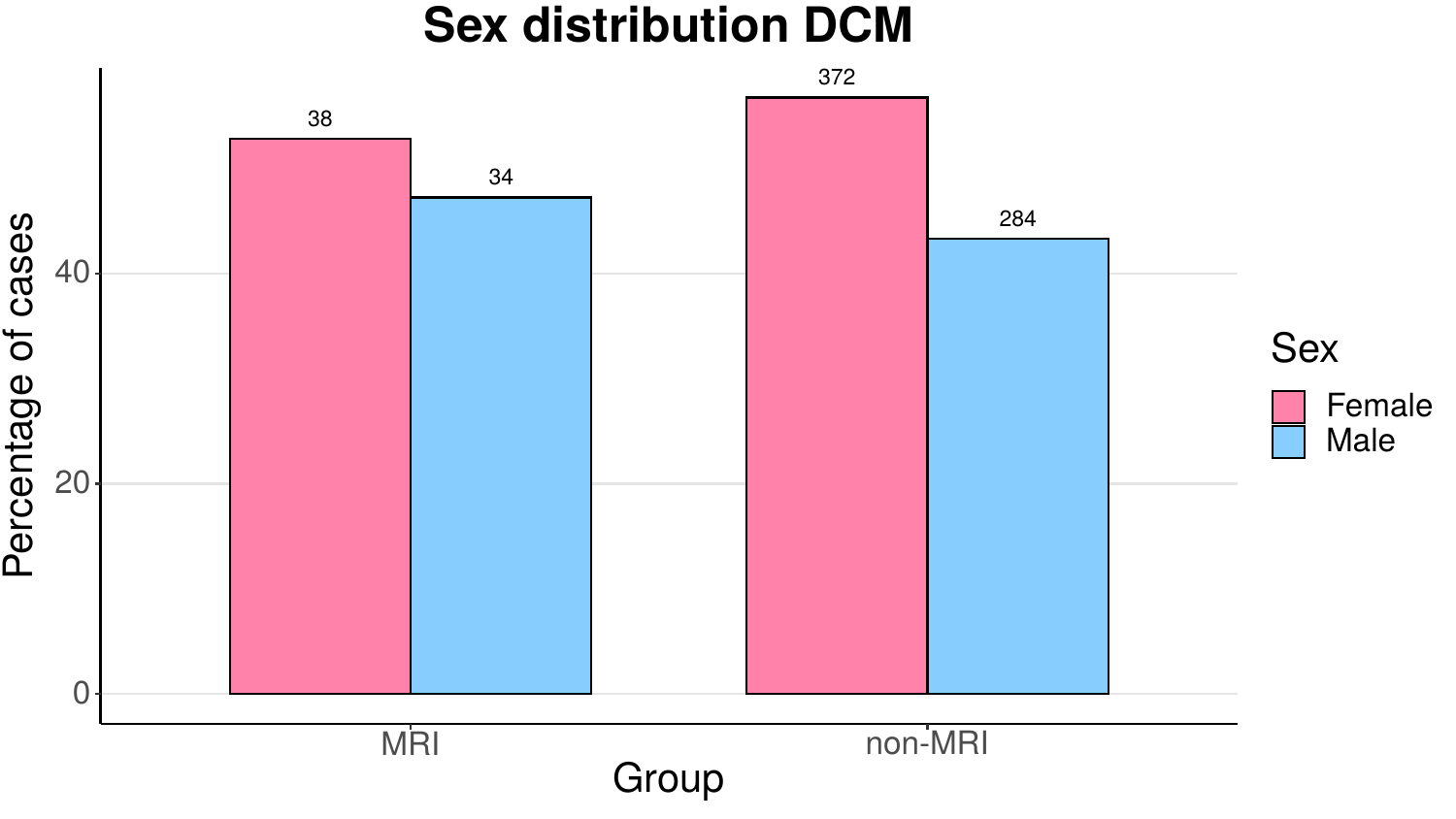

Sex distribution DCM

372

38

34

284

40

Sex
Percentage of cases

Female

Male
20

0

non-MRI
MRI
Group